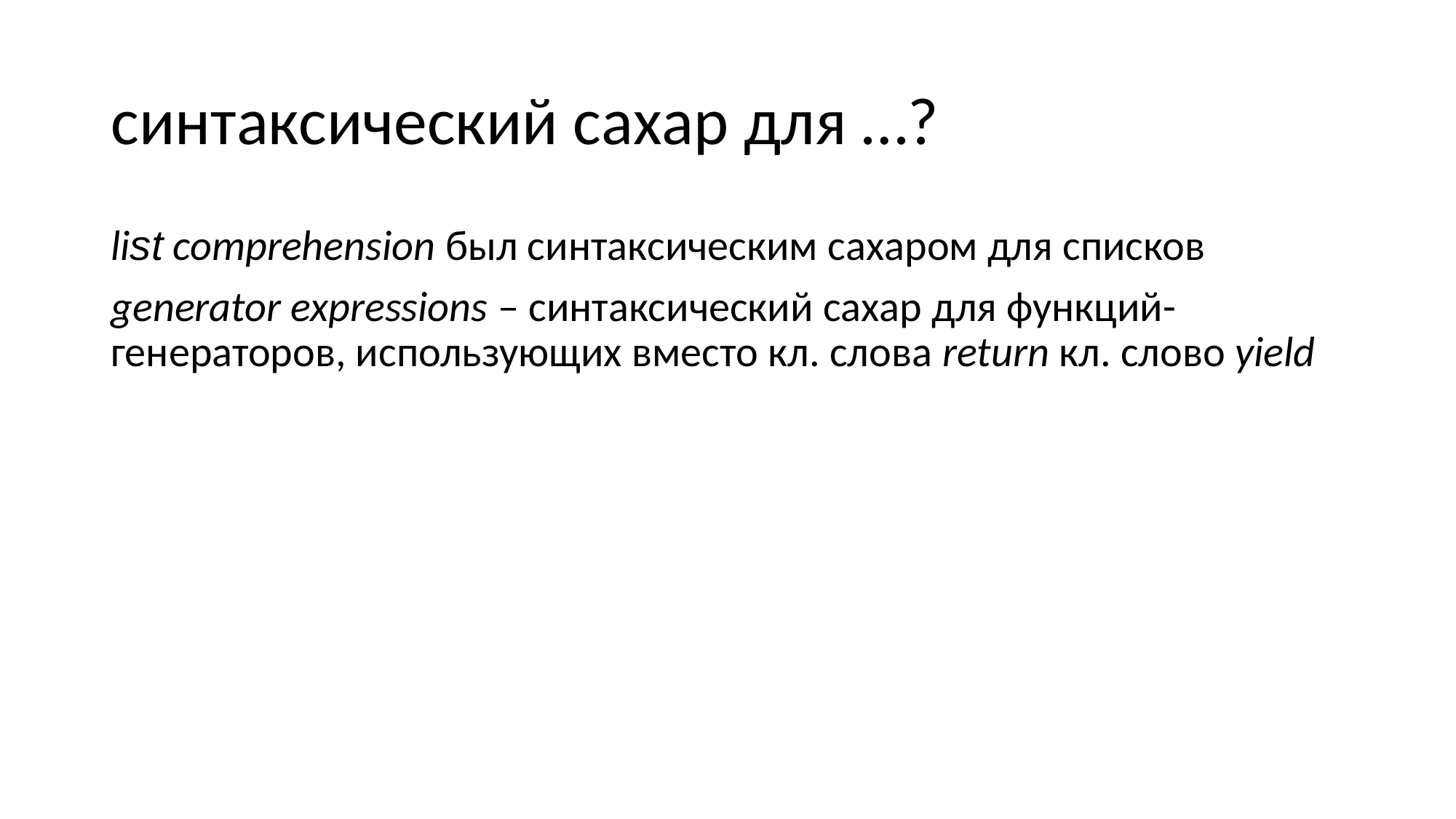

# синтаксический сахар для …?
list comprehension был синтаксическим сахаром для списков
generator expressions – синтаксический сахар для функций-генераторов, использующих вместо кл. слова return кл. слово yield